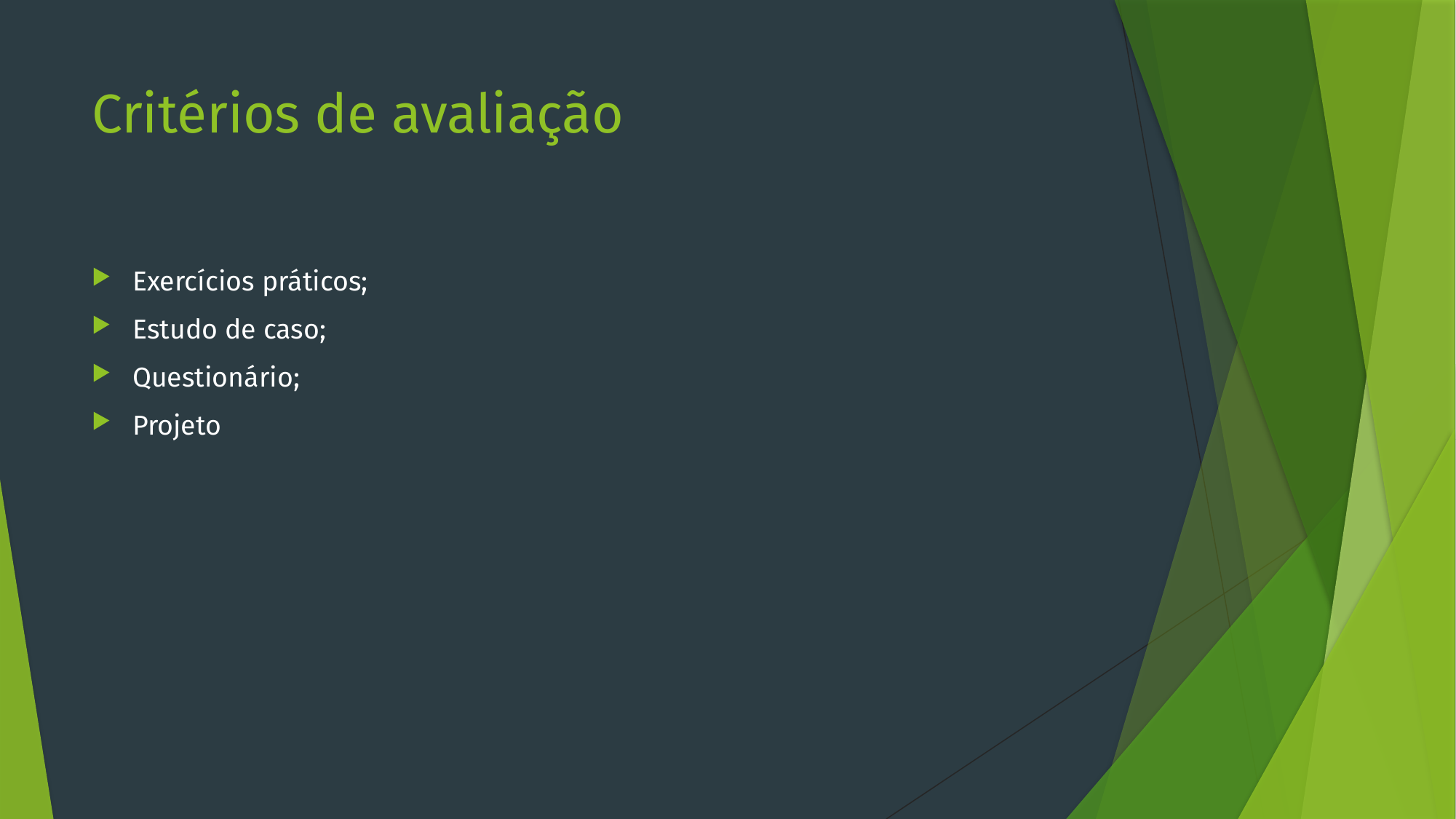

# Critérios de avaliação
Exercícios práticos;
Estudo de caso;
Questionário;
Projeto